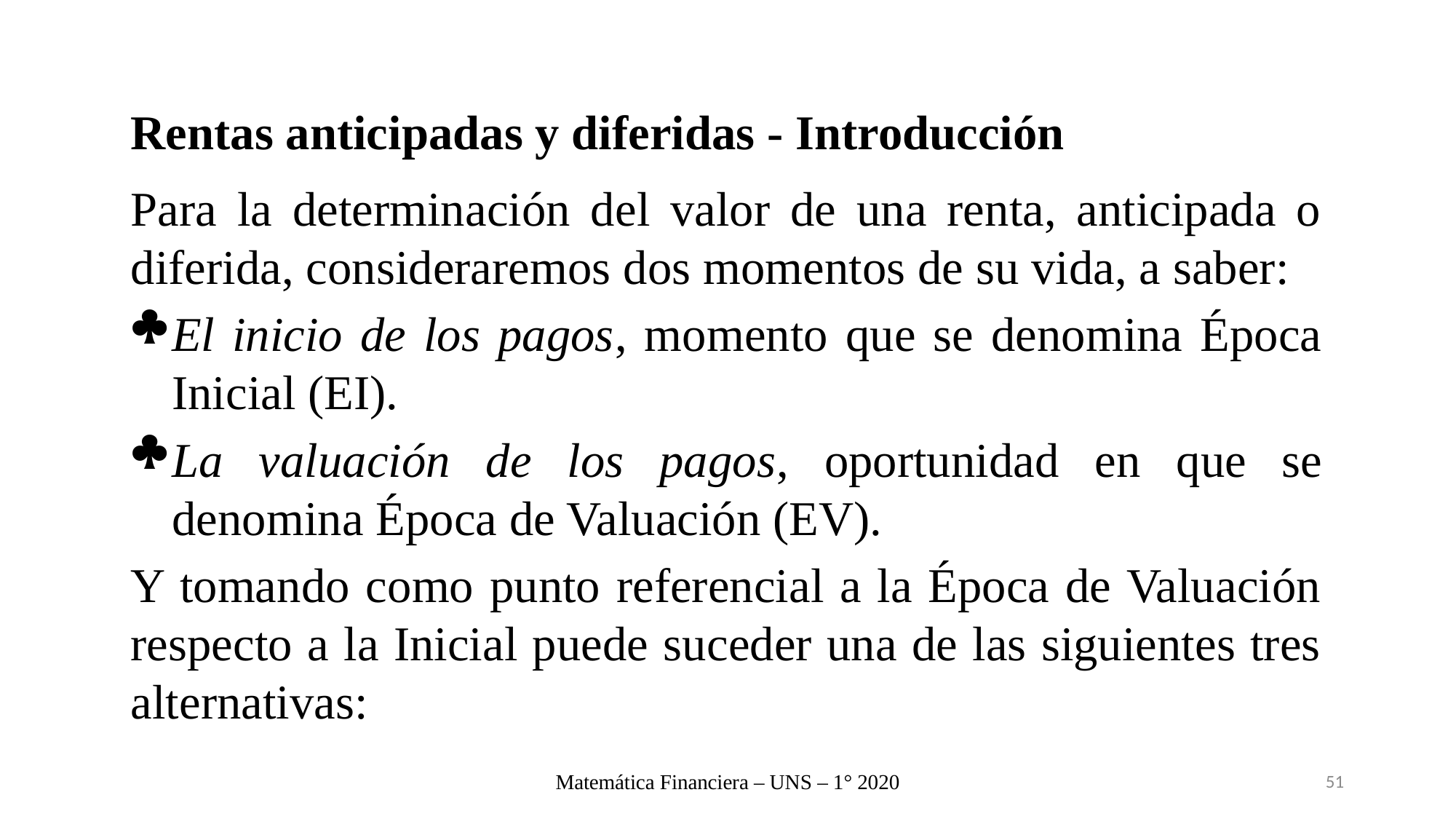

Rentas anticipadas y diferidas - Introducción
Para la determinación del valor de una renta, anticipada o diferida, consideraremos dos momentos de su vida, a saber:
El inicio de los pagos, momento que se denomina Época Inicial (EI).
La valuación de los pagos, oportunidad en que se denomina Época de Valuación (EV).
Y tomando como punto referencial a la Época de Valuación respecto a la Inicial puede suceder una de las siguientes tres alternativas:
Matemática Financiera – UNS – 1° 2020
51